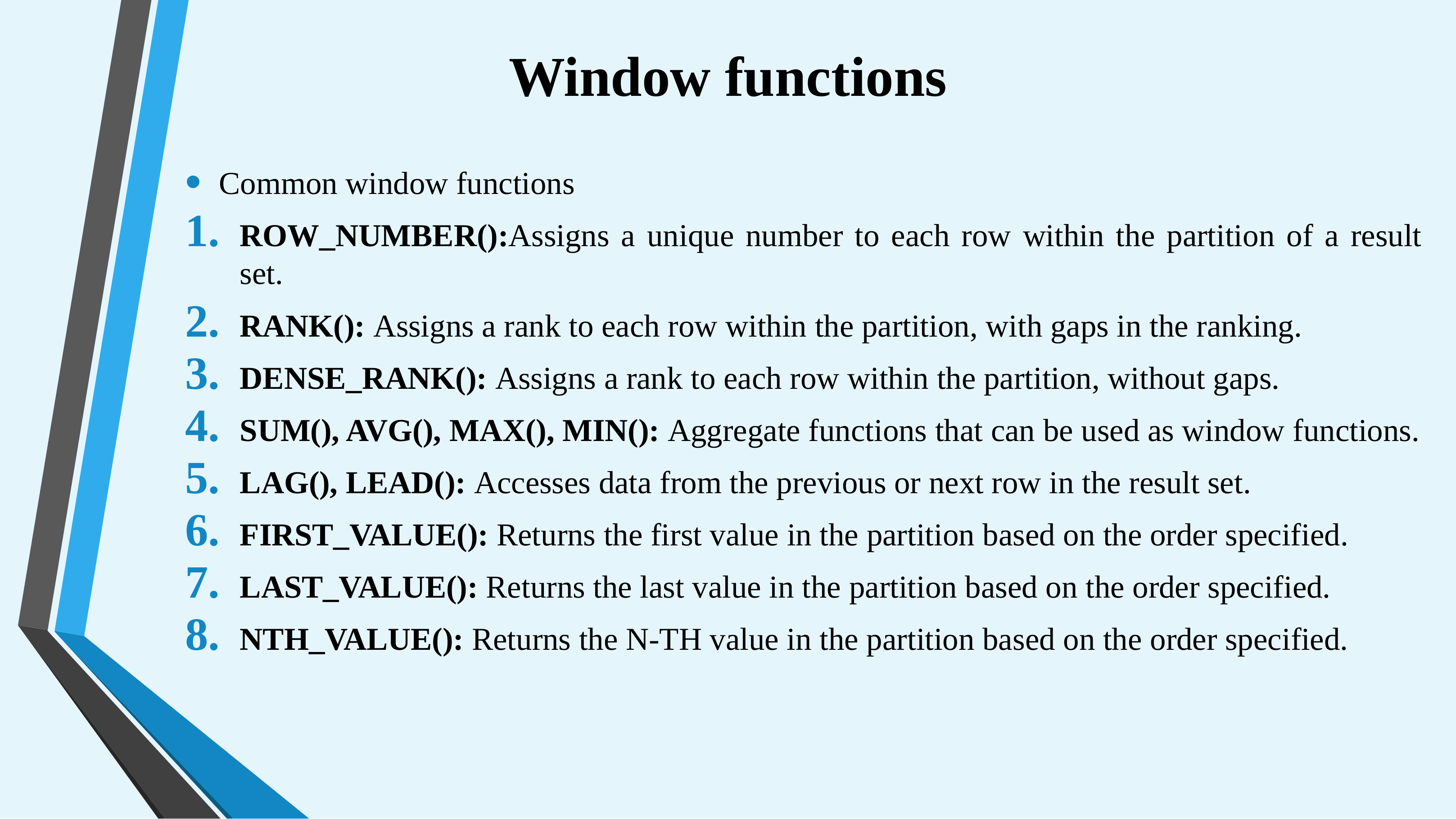

# Window functions
Common window functions
ROW_NUMBER():Assigns a unique number to each row within the partition of a result set.
RANK(): Assigns a rank to each row within the partition, with gaps in the ranking.
DENSE_RANK(): Assigns a rank to each row within the partition, without gaps.
SUM(), AVG(), MAX(), MIN(): Aggregate functions that can be used as window functions.
LAG(), LEAD(): Accesses data from the previous or next row in the result set.
FIRST_VALUE(): Returns the first value in the partition based on the order specified.
LAST_VALUE(): Returns the last value in the partition based on the order specified.
NTH_VALUE(): Returns the N-TH value in the partition based on the order specified.